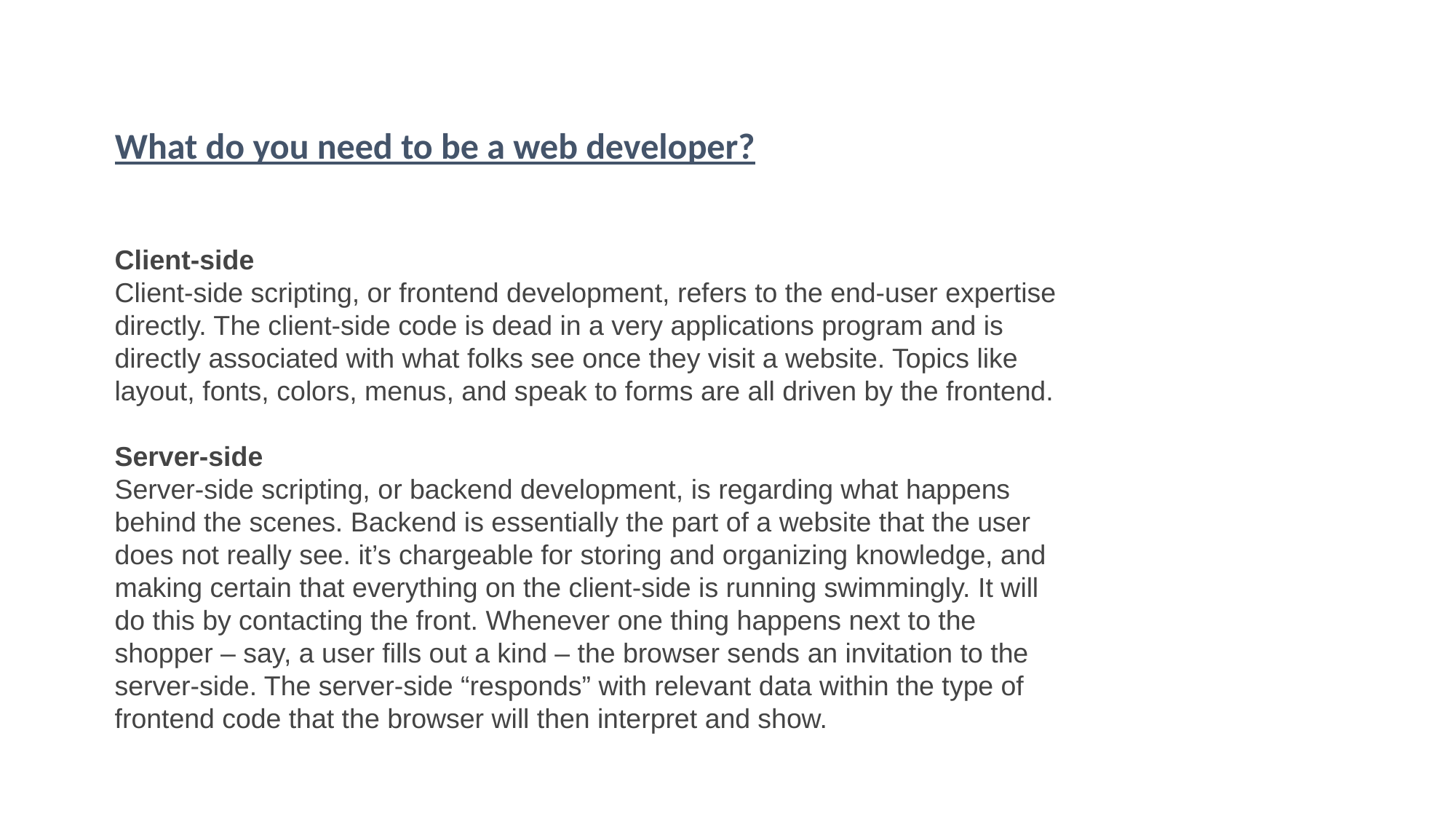

What do you need to be a web developer?

Client-side
Client-side scripting, or frontend development, refers to the end-user expertise directly. The client-side code is dead in a very applications program and is directly associated with what folks see once they visit a website. Topics like layout, fonts, colors, menus, and speak to forms are all driven by the frontend.

Server-side
Server-side scripting, or backend development, is regarding what happens behind the scenes. Backend is essentially the part of a website that the user does not really see. it’s chargeable for storing and organizing knowledge, and making certain that everything on the client-side is running swimmingly. It will do this by contacting the front. Whenever one thing happens next to the shopper – say, a user fills out a kind – the browser sends an invitation to the server-side. The server-side “responds” with relevant data within the type of frontend code that the browser will then interpret and show.